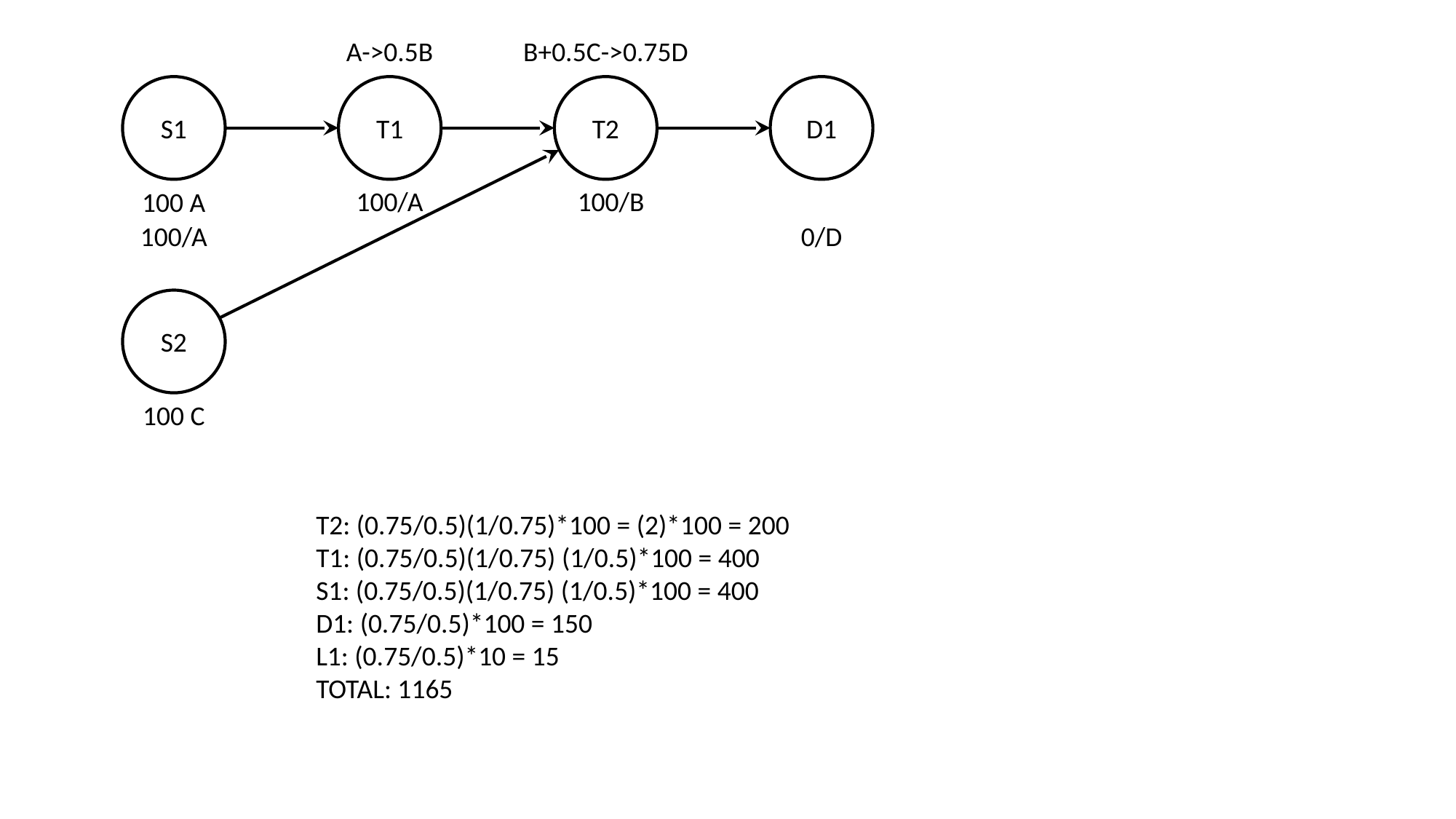

A->0.5B
B+0.5C->0.75D
T1
T2
D1
S1
100/A
100/B
100 A
100/A
0/D
S2
100 C
T2: (0.75/0.5)(1/0.75)*100 = (2)*100 = 200
T1: (0.75/0.5)(1/0.75) (1/0.5)*100 = 400
S1: (0.75/0.5)(1/0.75) (1/0.5)*100 = 400
D1: (0.75/0.5)*100 = 150
L1: (0.75/0.5)*10 = 15
TOTAL: 1165